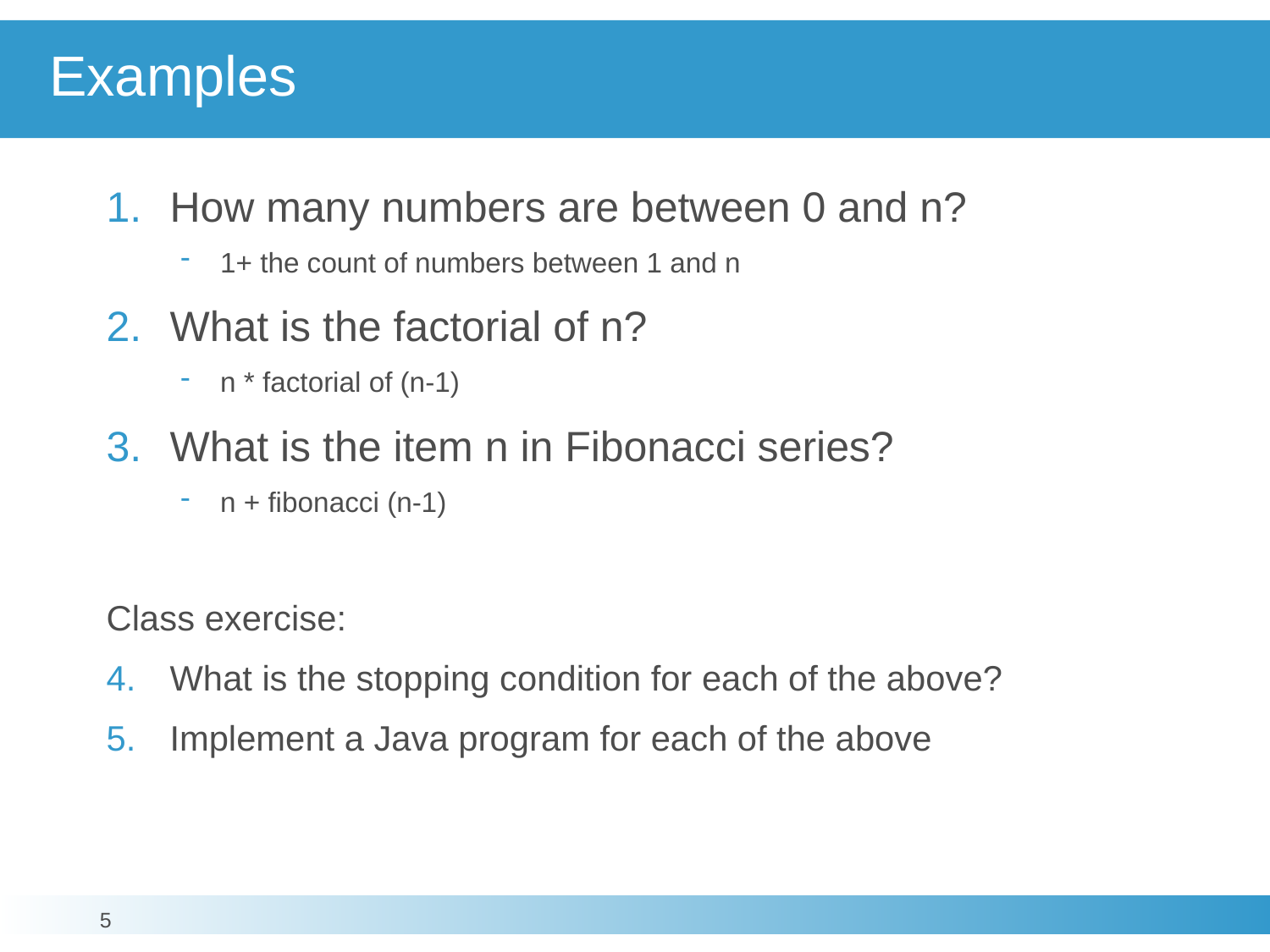

# Examples
How many numbers are between 0 and n?
1+ the count of numbers between 1 and n
What is the factorial of n?
n * factorial of (n-1)
What is the item n in Fibonacci series?
n + fibonacci (n-1)

Class exercise:
What is the stopping condition for each of the above?
Implement a Java program for each of the above
5